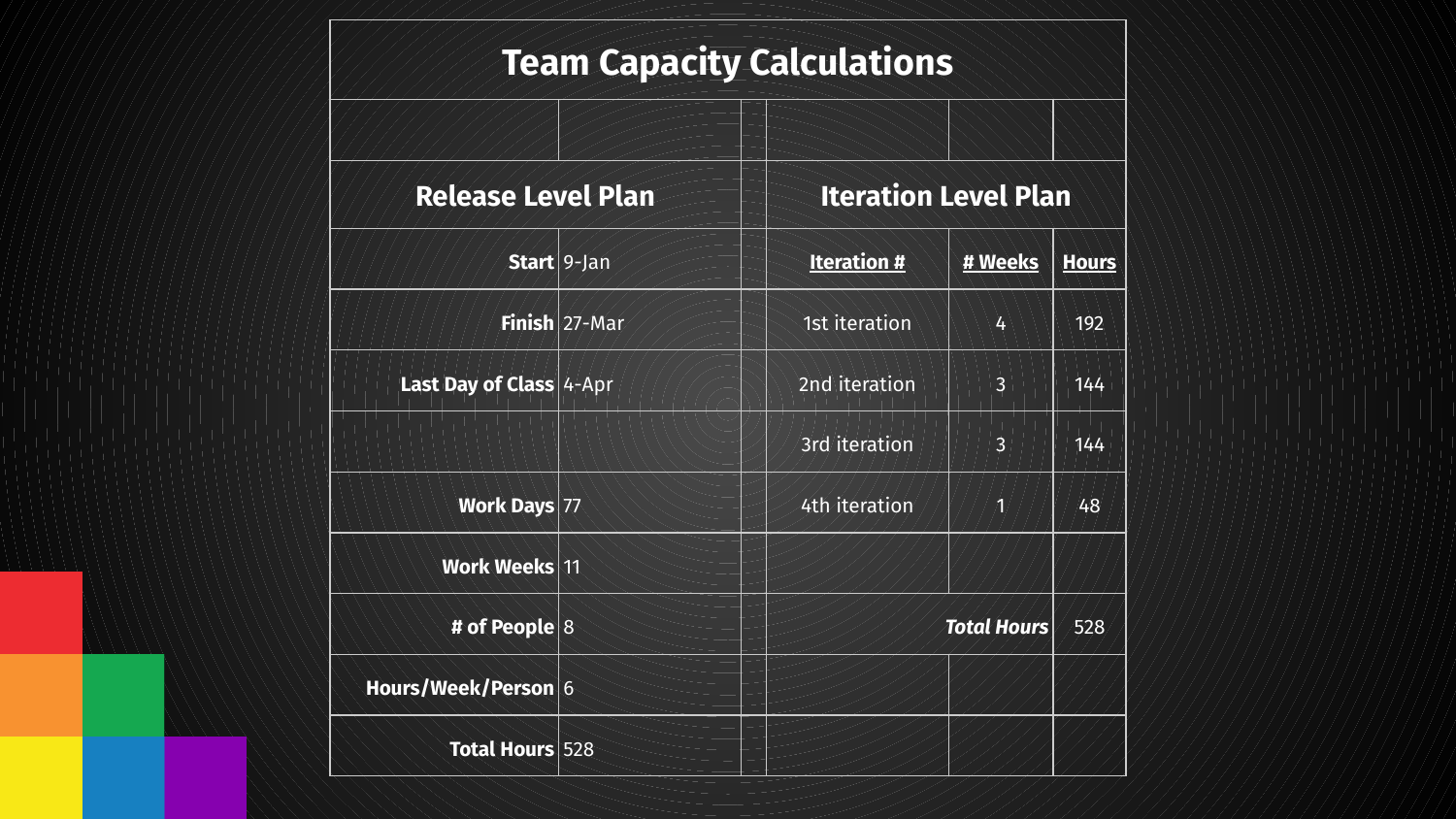

| Team Capacity Calculations |  |  |  |  |  |
| --- | --- | --- | --- | --- | --- |
|  |  |  |  |  |  |
| Release Level Plan |  |  | Iteration Level Plan |  |  |
| Start | 9-Jan |  | Iteration # | # Weeks | Hours |
| Finish | 27-Mar |  | 1st iteration | 4 | 192 |
| Last Day of Class | 4-Apr |  | 2nd iteration | 3 | 144 |
|  |  |  | 3rd iteration | 3 | 144 |
| Work Days | 77 |  | 4th iteration | 1 | 48 |
| Work Weeks | 11 |  |  |  |  |
| # of People | 8 |  | Total Hours |  | 528 |
| Hours/Week/Person | 6 |  |  |  |  |
| Total Hours | 528 |  |  |  |  |